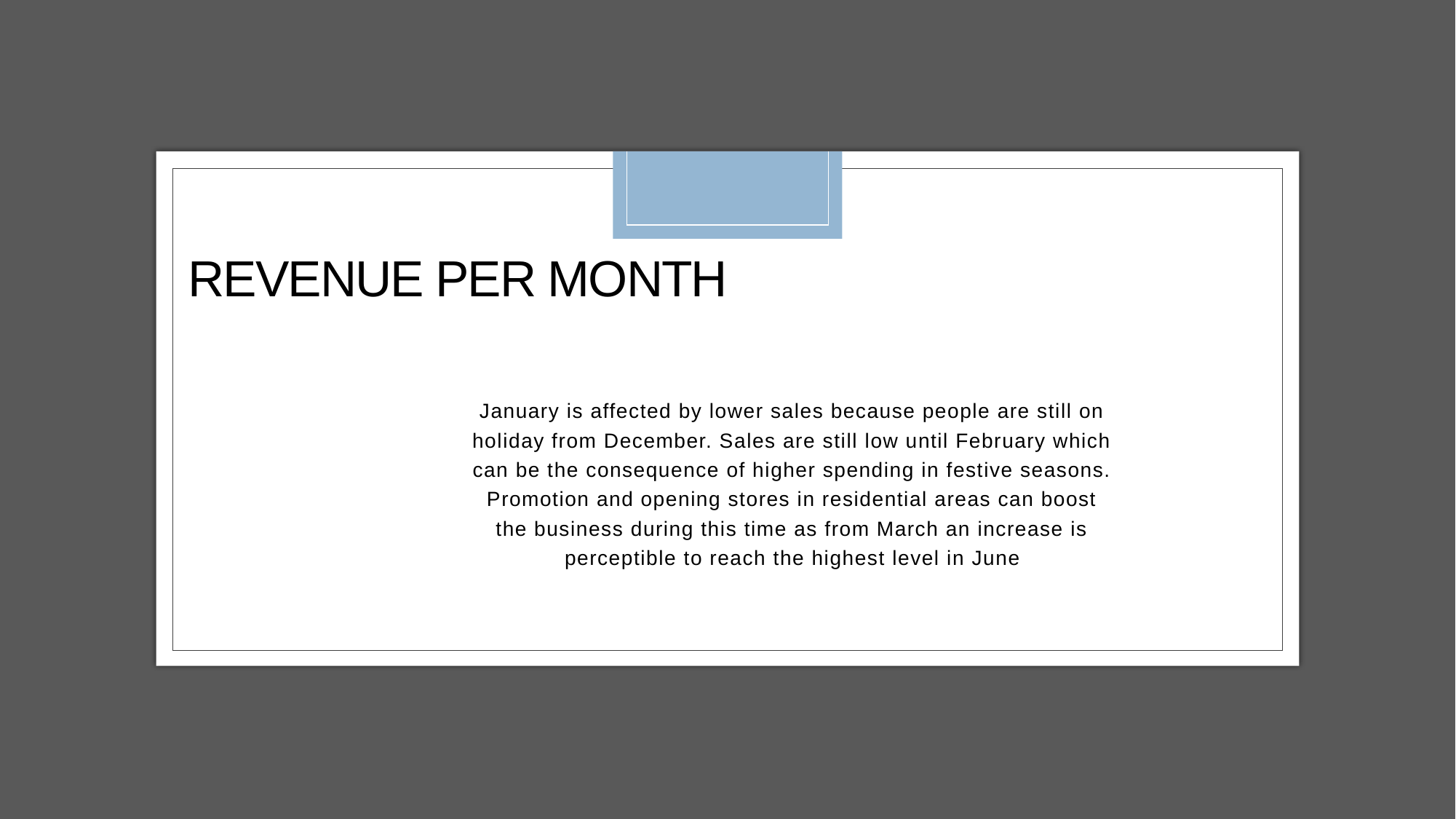

# Revenue per Month
January is affected by lower sales because people are still on holiday from December. Sales are still low until February which can be the consequence of higher spending in festive seasons. Promotion and opening stores in residential areas can boost the business during this time as from March an increase is perceptible to reach the highest level in June